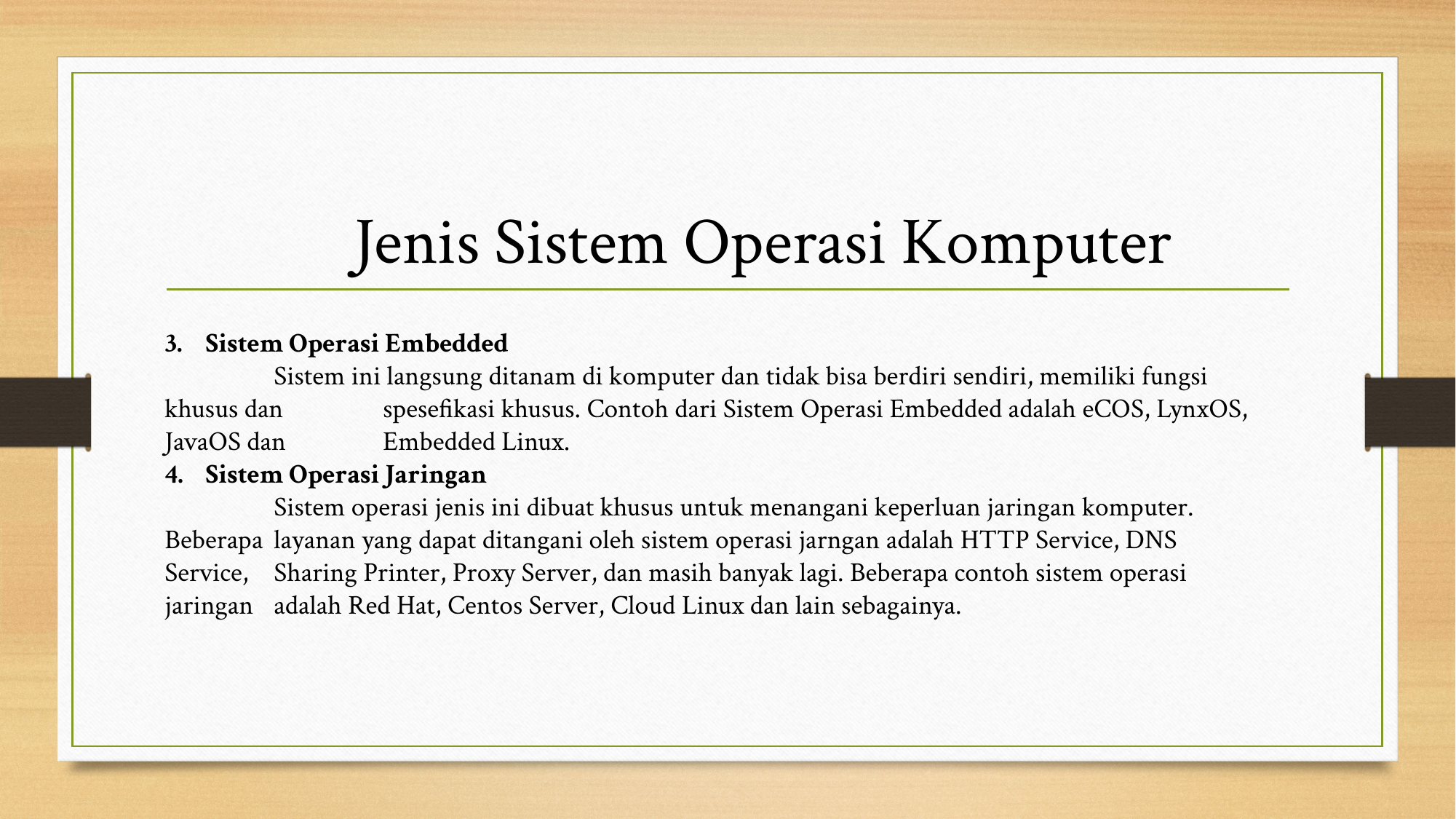

Jenis Sistem Operasi Komputer

Sistem Operasi Embedded
	Sistem ini langsung ditanam di komputer dan tidak bisa berdiri sendiri, memiliki fungsi khusus dan 	spesefikasi khusus. Contoh dari Sistem Operasi Embedded adalah eCOS, LynxOS, JavaOS dan 	Embedded Linux.
Sistem Operasi Jaringan
	Sistem operasi jenis ini dibuat khusus untuk menangani keperluan jaringan komputer. Beberapa 	layanan yang dapat ditangani oleh sistem operasi jarngan adalah HTTP Service, DNS Service, 	Sharing Printer, Proxy Server, dan masih banyak lagi. Beberapa contoh sistem operasi jaringan 	adalah Red Hat, Centos Server, Cloud Linux dan lain sebagainya.